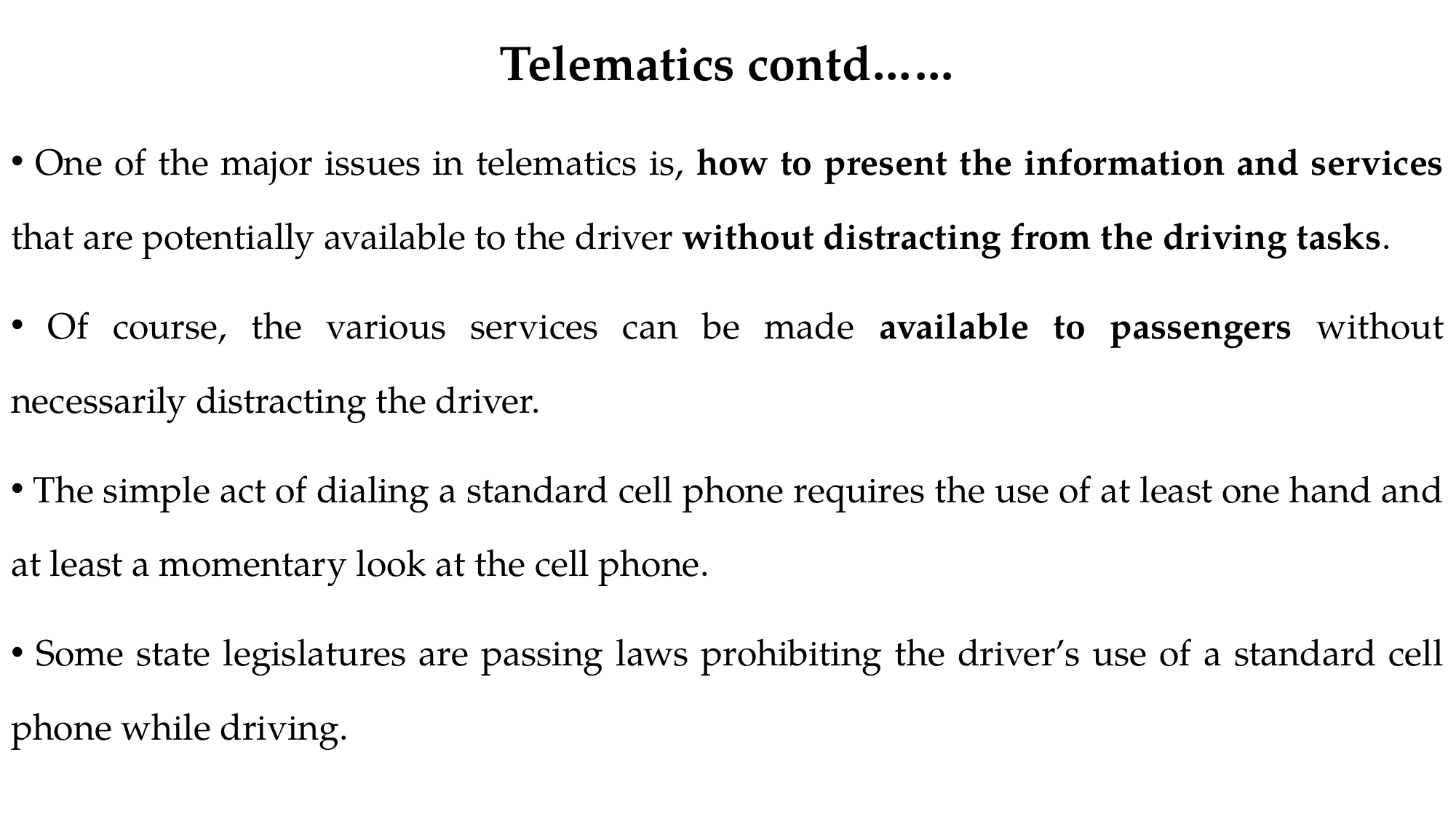

# Telematics contd……
 One of the major issues in telematics is, how to present the information and services that are potentially available to the driver without distracting from the driving tasks.
 Of course, the various services can be made available to passengers without necessarily distracting the driver.
 The simple act of dialing a standard cell phone requires the use of at least one hand and at least a momentary look at the cell phone.
 Some state legislatures are passing laws prohibiting the driver’s use of a standard cell phone while driving.